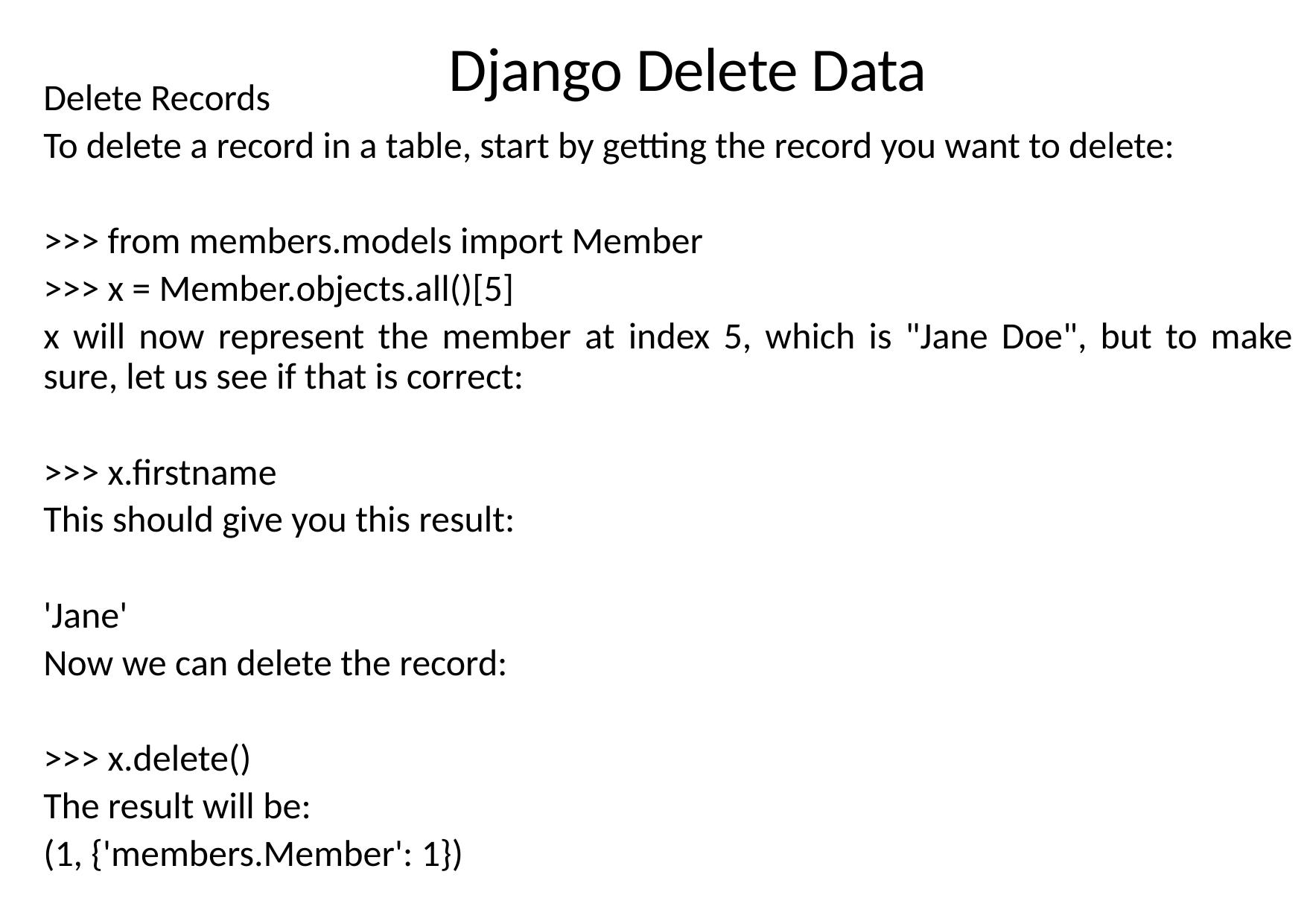

# Django Delete Data
Delete Records
To delete a record in a table, start by getting the record you want to delete:

>>> from members.models import Member
>>> x = Member.objects.all()[5]
x will now represent the member at index 5, which is "Jane Doe", but to make sure, let us see if that is correct:

>>> x.firstname
This should give you this result:

'Jane'
Now we can delete the record:

>>> x.delete()
The result will be:
(1, {'members.Member': 1})